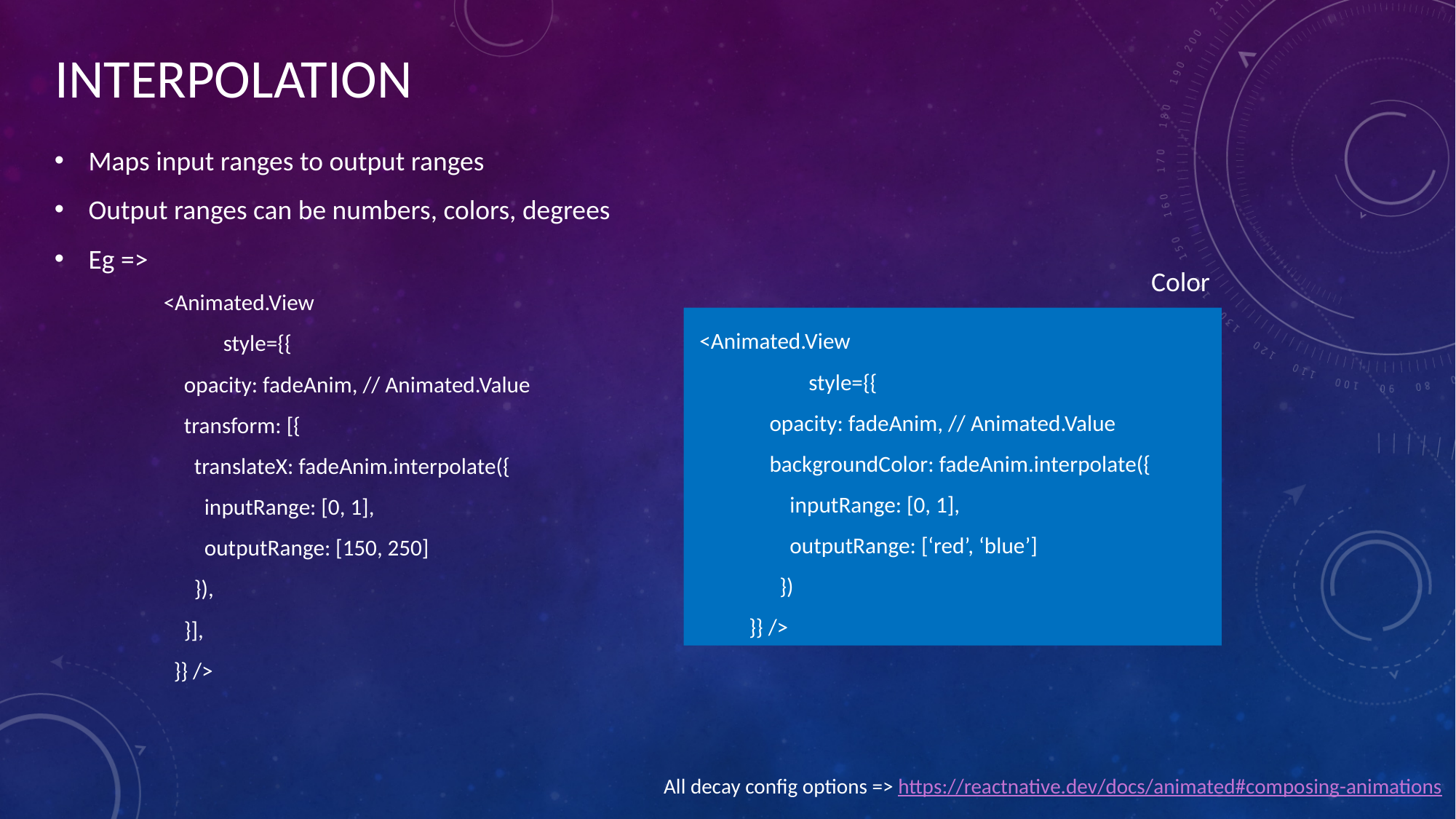

# interpolation
Maps input ranges to output ranges
Output ranges can be numbers, colors, degrees
Eg =>
	<Animated.View
	 style={{
    opacity: fadeAnim, // Animated.Value
    transform: [{
      translateX: fadeAnim.interpolate({
        inputRange: [0, 1],
        outputRange: [150, 250]
      }),
    }],
  }} />

Color
 <Animated.View
	 style={{
    opacity: fadeAnim, // Animated.Value
    backgroundColor: fadeAnim.interpolate({
        inputRange: [0, 1],
        outputRange: [‘red’, ‘blue’]
      })
}} />
All decay config options => https://reactnative.dev/docs/animated#composing-animations